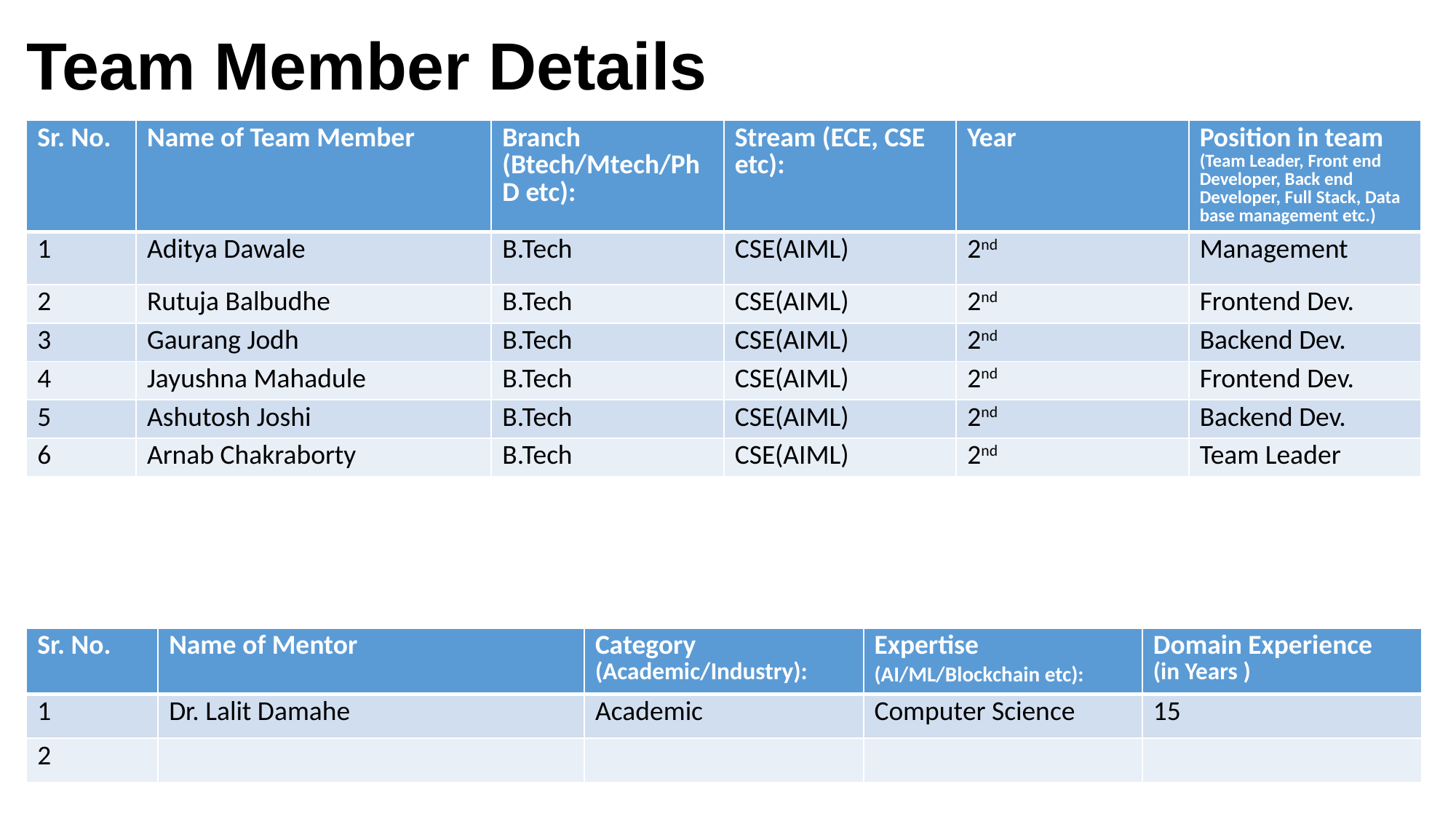

# Team Member Details
| Sr. No. | Name of Team Member | Branch (Btech/Mtech/PhD etc): | Stream (ECE, CSE etc): | Year | Position in team (Team Leader, Front end Developer, Back end Developer, Full Stack, Data base management etc.) |
| --- | --- | --- | --- | --- | --- |
| 1 | Aditya Dawale | B.Tech | CSE(AIML) | 2nd | Management |
| 2 | Rutuja Balbudhe | B.Tech | CSE(AIML) | 2nd | Frontend Dev. |
| 3 | Gaurang Jodh | B.Tech | CSE(AIML) | 2nd | Backend Dev. |
| 4 | Jayushna Mahadule | B.Tech | CSE(AIML) | 2nd | Frontend Dev. |
| 5 | Ashutosh Joshi | B.Tech | CSE(AIML) | 2nd | Backend Dev. |
| 6 | Arnab Chakraborty | B.Tech | CSE(AIML) | 2nd | Team Leader |
| Sr. No. | Name of Mentor | Category (Academic/Industry): | Expertise (AI/ML/Blockchain etc): | Domain Experience (in Years ) |
| --- | --- | --- | --- | --- |
| 1 | Dr. Lalit Damahe | Academic | Computer Science | 15 |
| 2 |  |  |  |  |